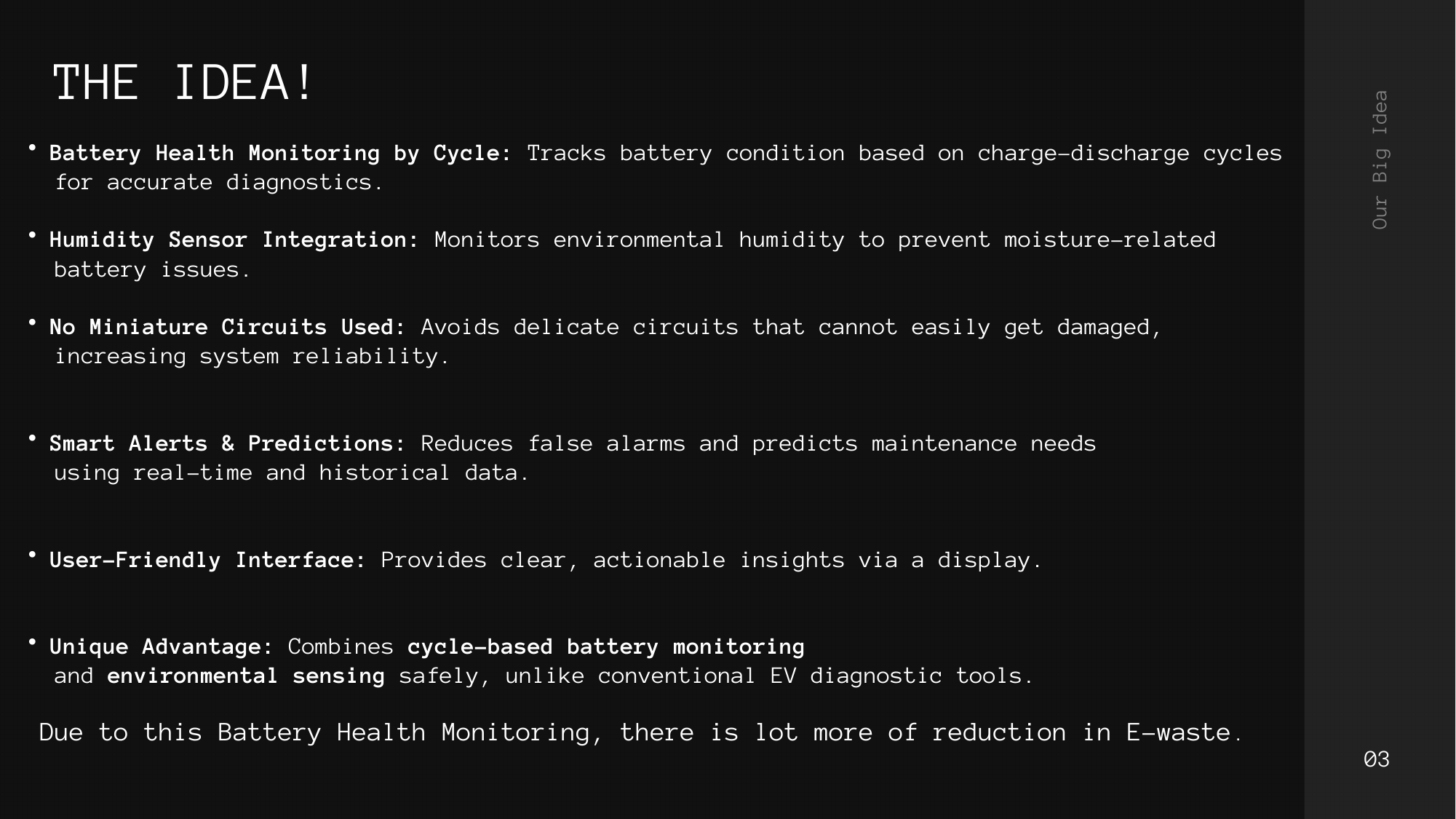

THE IDEA!
 Battery Health Monitoring by Cycle: Tracks battery condition based on charge–discharge cycles
  for accurate diagnostics.

 Humidity Sensor Integration: Monitors environmental humidity to prevent moisture-related
  battery issues.

 No Miniature Circuits Used: Avoids delicate circuits that cannot easily get damaged,
  increasing system reliability.

 Smart Alerts & Predictions: Reduces false alarms and predicts maintenance needs
  using real-time and historical data.

 User-Friendly Interface: Provides clear, actionable insights via a display.

 Unique Advantage: Combines cycle-based battery monitoring
  and environmental sensing safely, unlike conventional EV diagnostic tools.

 Due to this Battery Health Monitoring, there is lot more of reduction in E-waste.
Our Big Idea
03